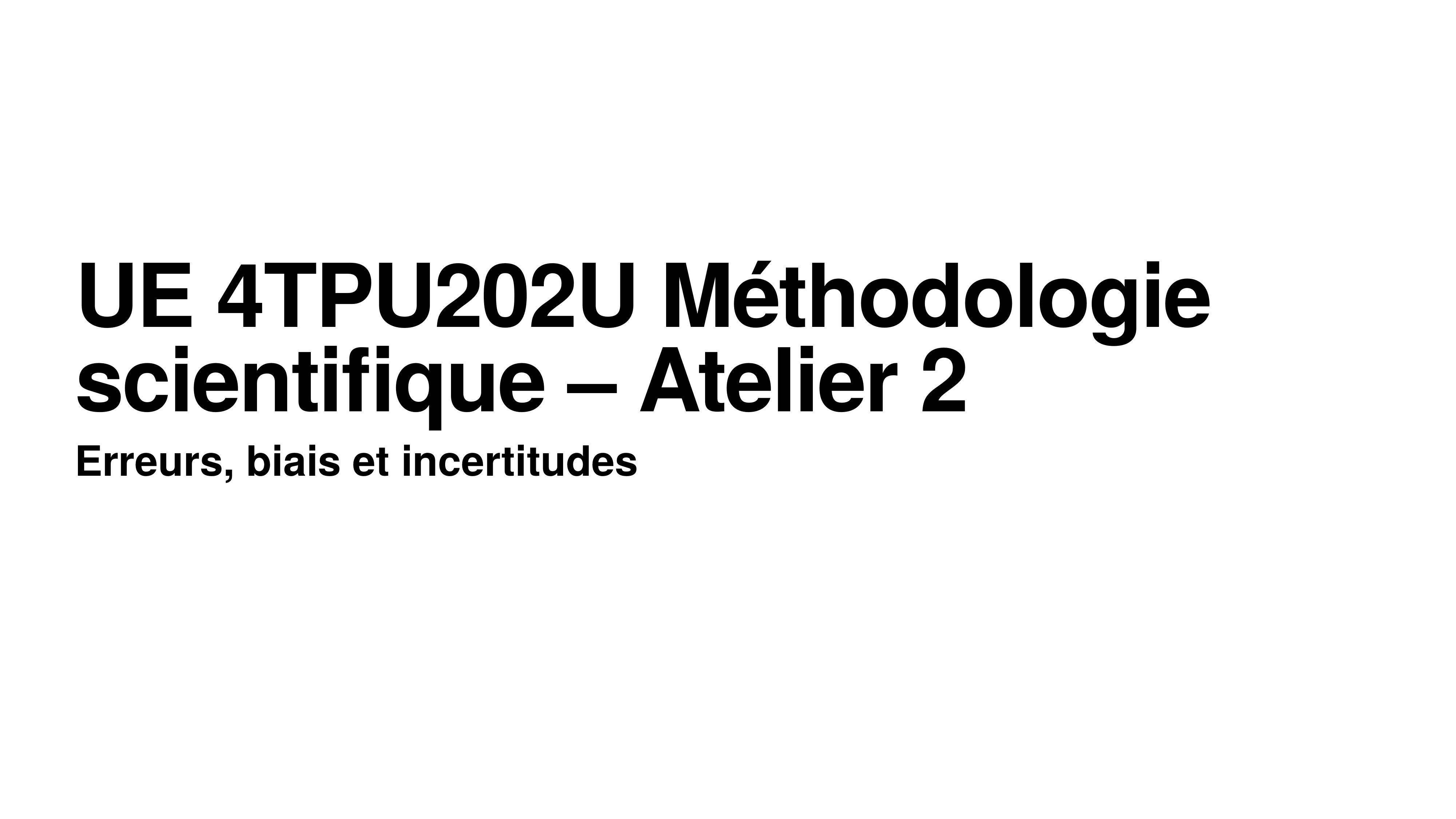

# UE 4TPU202U Méthodologie scientifique – Atelier 2
Erreurs, biais et incertitudes